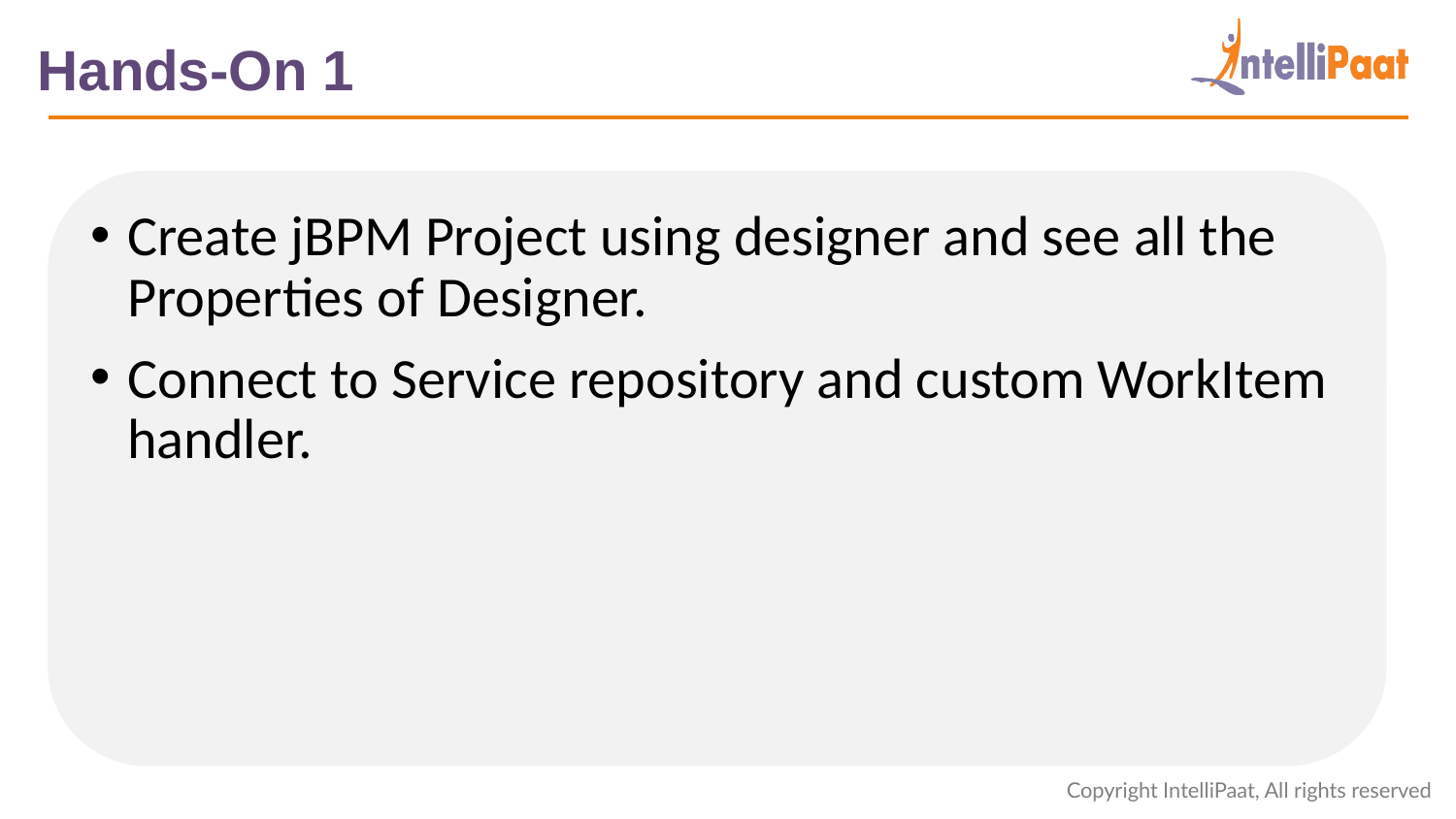

Hands-On 1
Create jBPM Project using designer and see all the Properties of Designer.
Connect to Service repository and custom WorkItem handler.